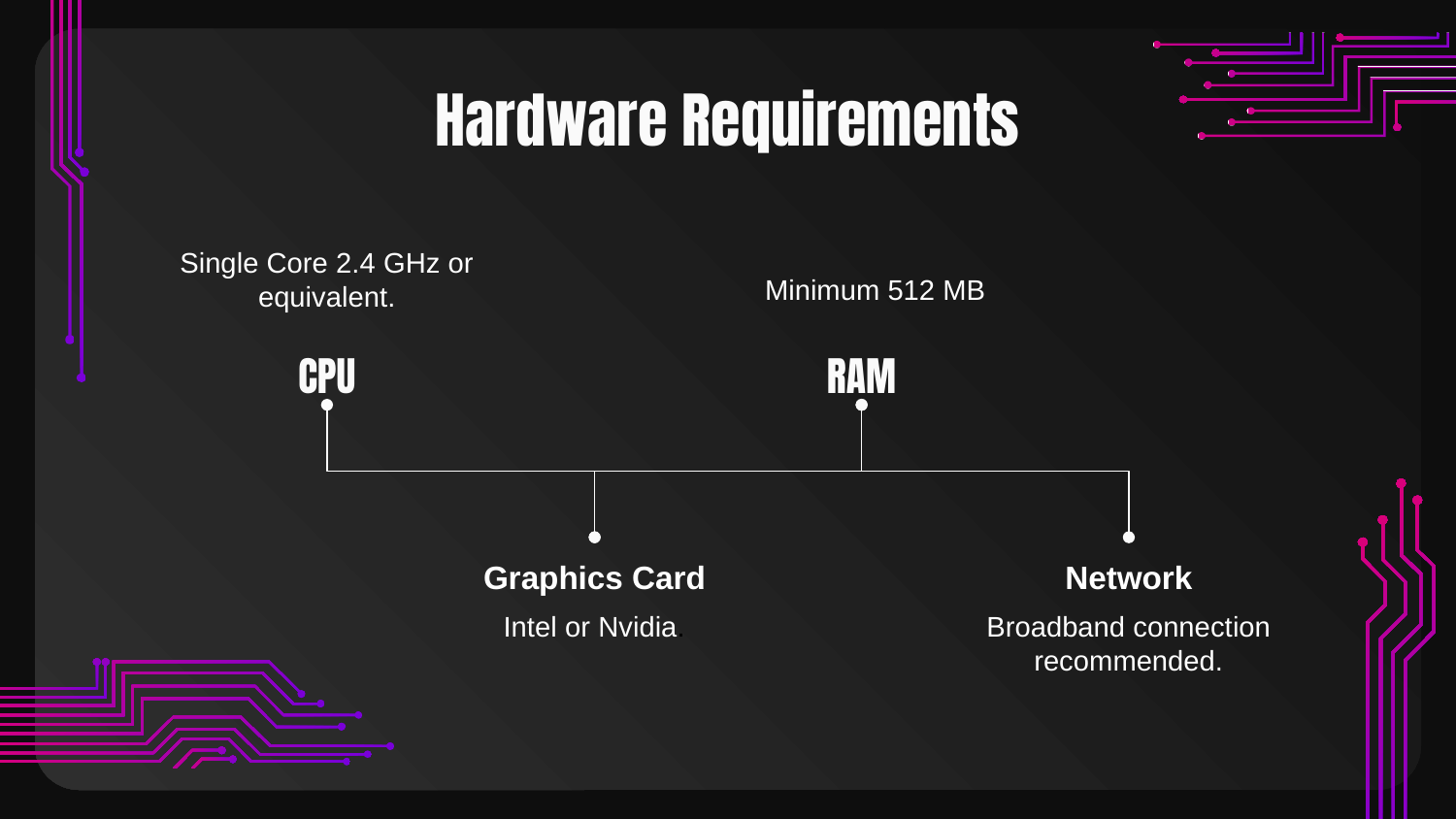

# Hardware Requirements
Single Core 2.4 GHz or equivalent.
Minimum 512 MB
CPU
RAM

Graphics Card
Network
Intel or Nvidia.
Broadband connection recommended.